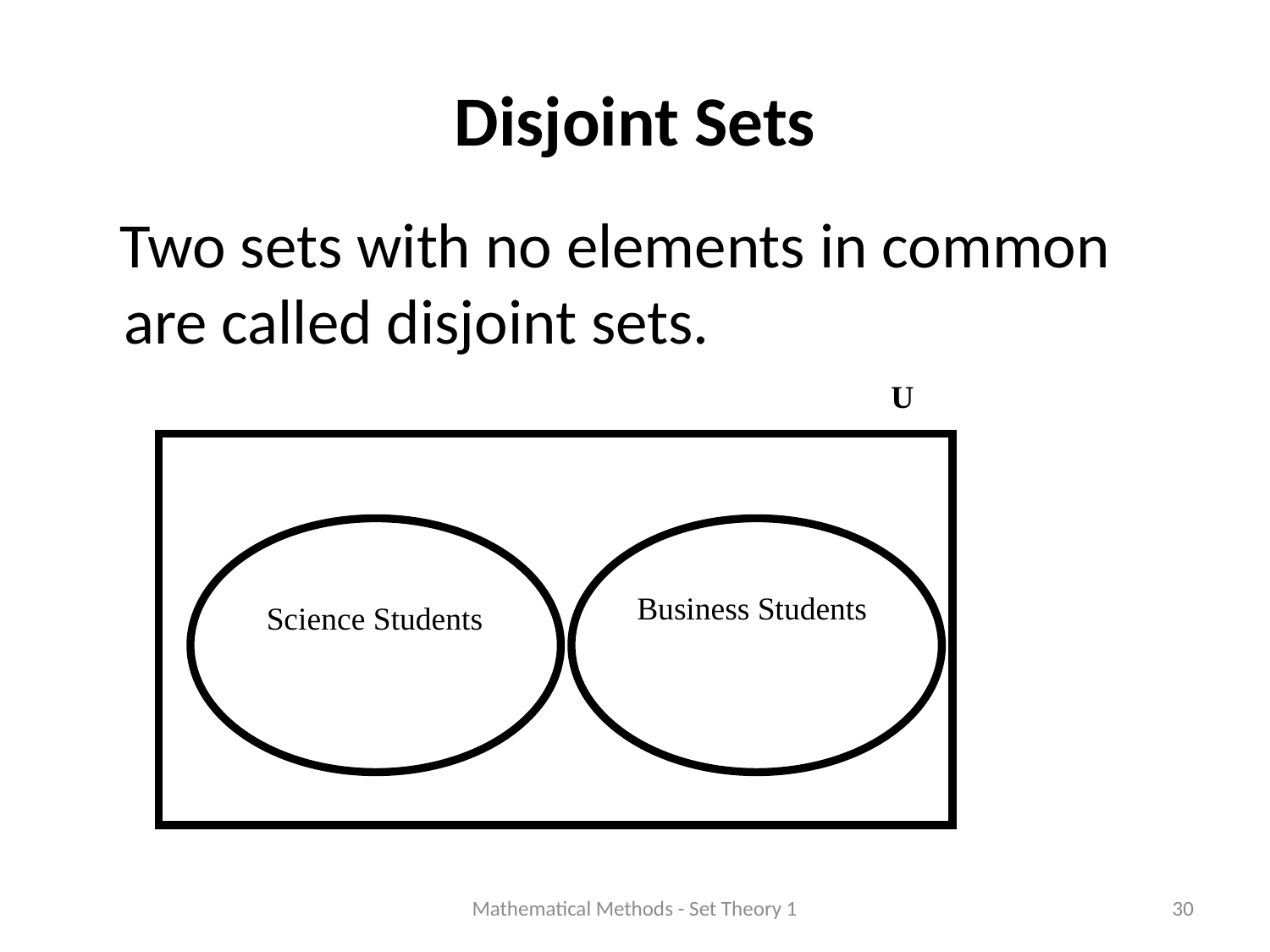

# Disjoint Sets
   Two sets with no elements in common are called disjoint sets.
U

Business Students
Science Students
Mathematical Methods - Set Theory 1
30